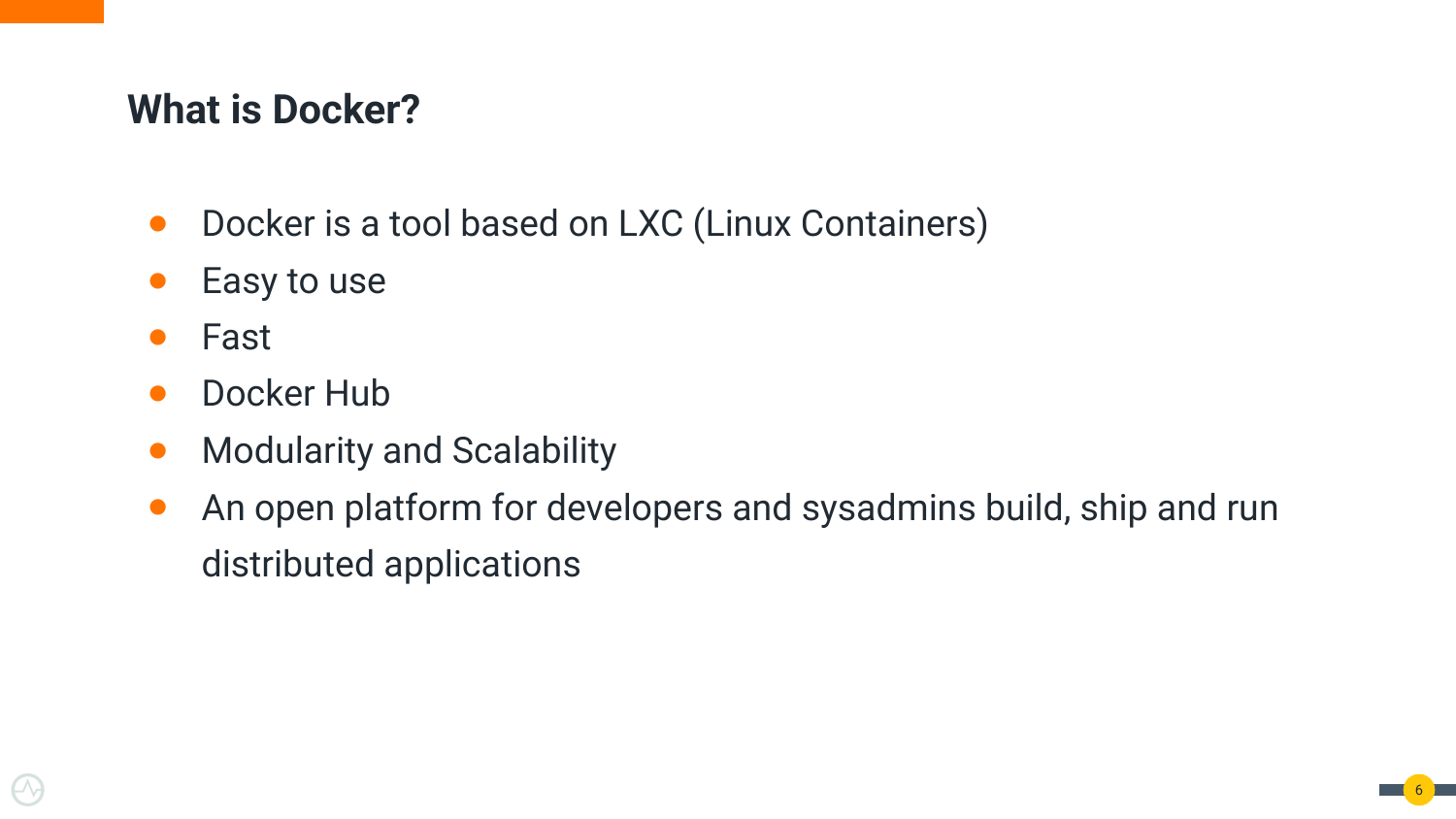

# What is Docker?
Docker is a tool based on LXC (Linux Containers)
Easy to use
Fast
Docker Hub
Modularity and Scalability
An open platform for developers and sysadmins build, ship and run distributed applications
6